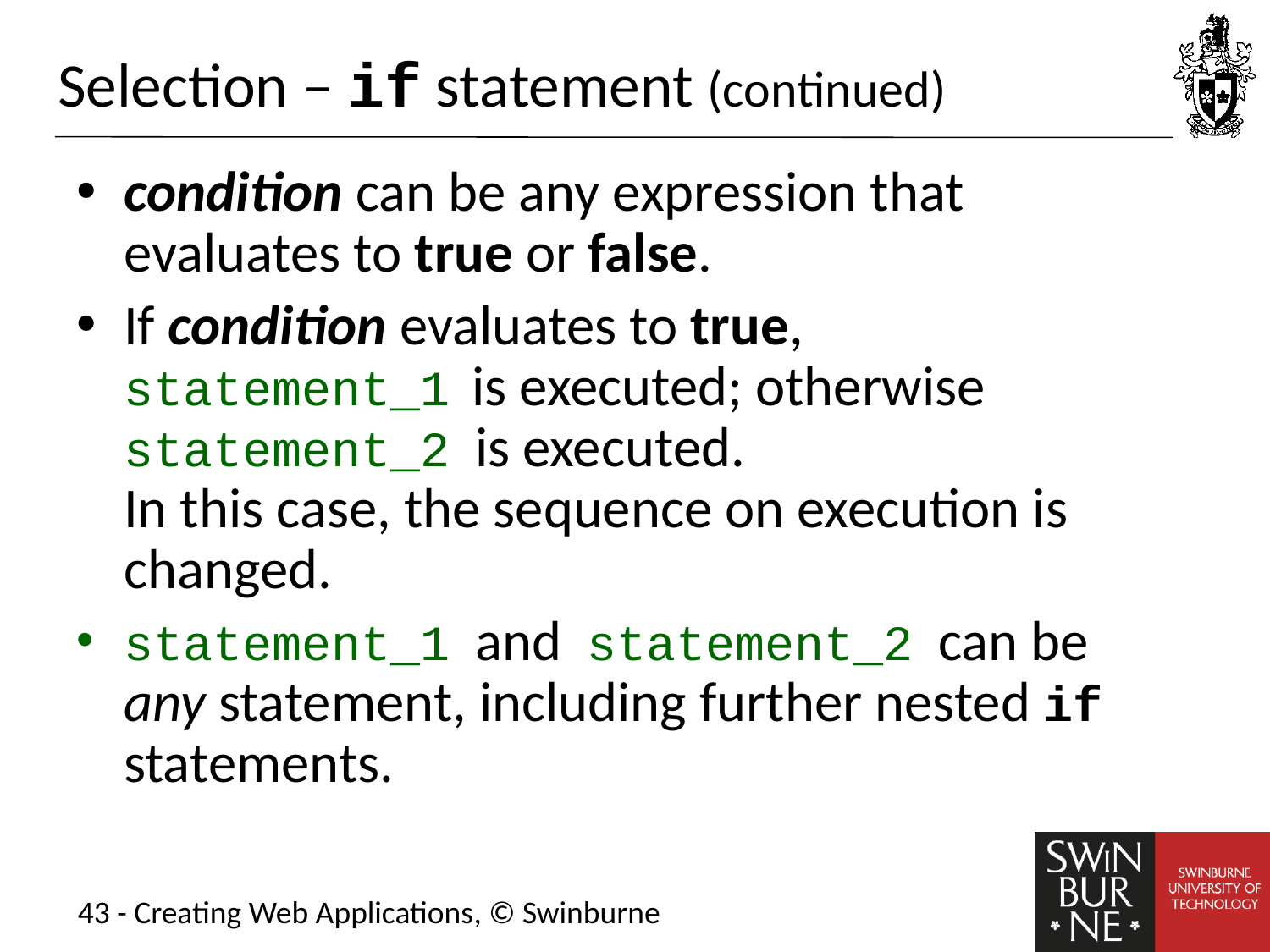

# Selection – if statement (continued)
condition can be any expression that evaluates to true or false.
If condition evaluates to true,
statement_1  is executed; otherwise statement_2  is executed.
In this case, the sequence on execution is changed.
statement_1  and  statement_2  can be any statement, including further nested if statements.